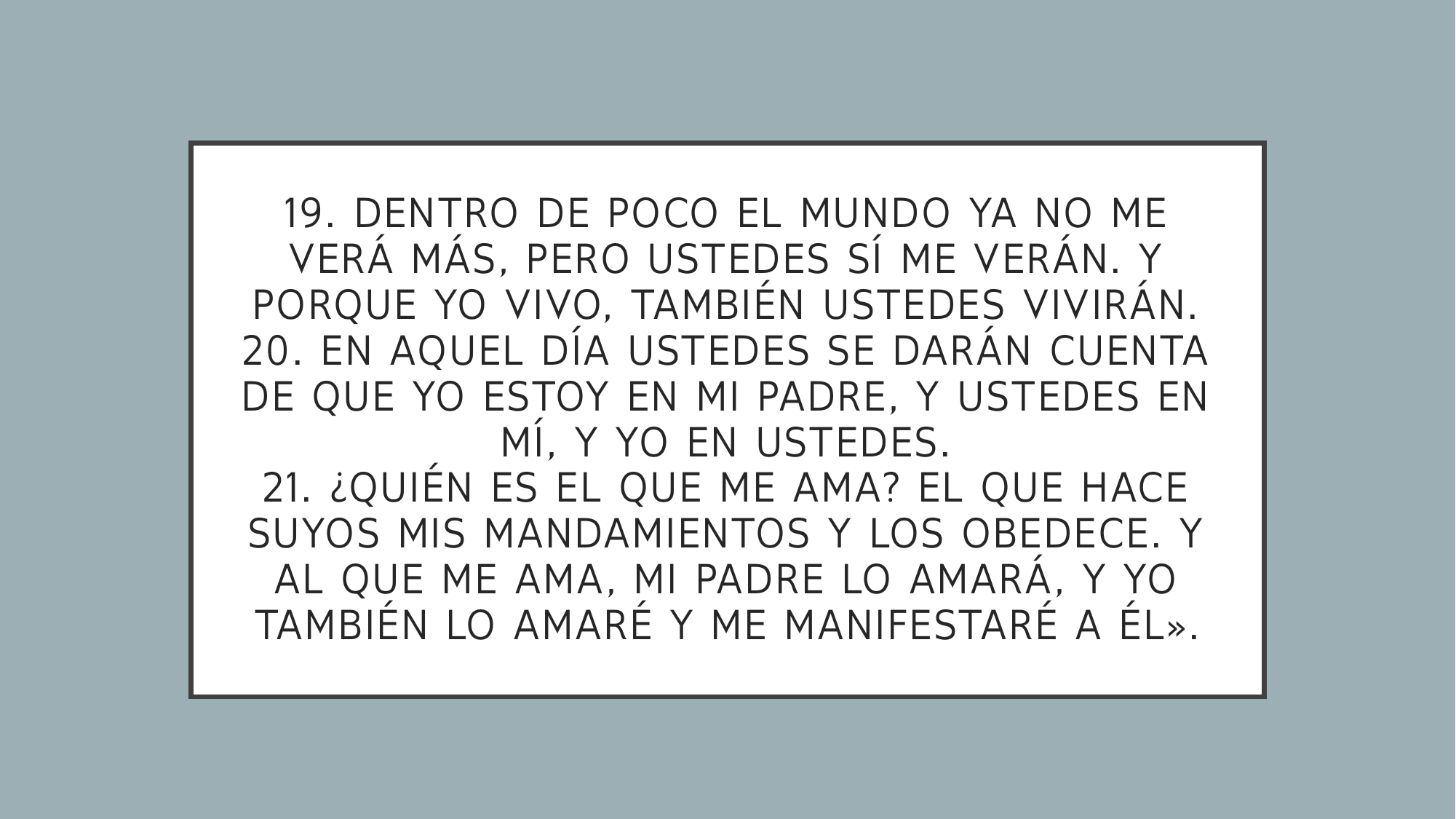

# 19. Dentro de poco el mundo ya no me verá más, pero ustedes sí me verán. Y porque yo vivo, también ustedes vivirán. 20. En aquel día ustedes se darán cuenta de que yo estoy en mi Padre, y ustedes en mí, y yo en ustedes. 21. ¿Quién es el que me ama? El que hace suyos mis mandamientos y los obedece. Y al que me ama, mi Padre lo amará, y yo también lo amaré y me manifestaré a él».